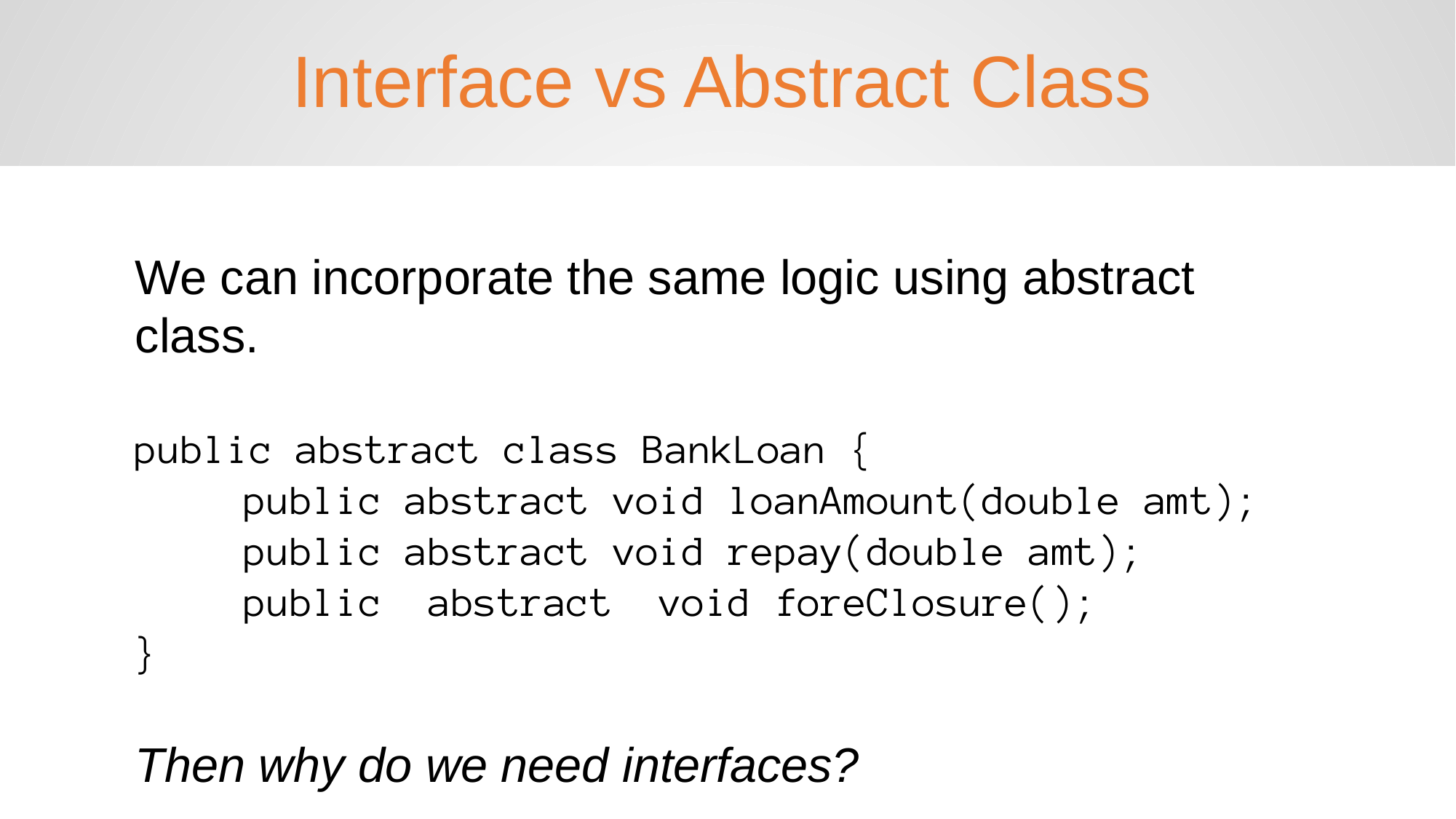

Interface vs Abstract Class

We can incorporate the same logic using abstract class.

public abstract class BankLoan {
	public abstract void loanAmount(double amt);
	public abstract void repay(double amt);
	public  abstract  void foreClosure();
}

Then why do we need interfaces?